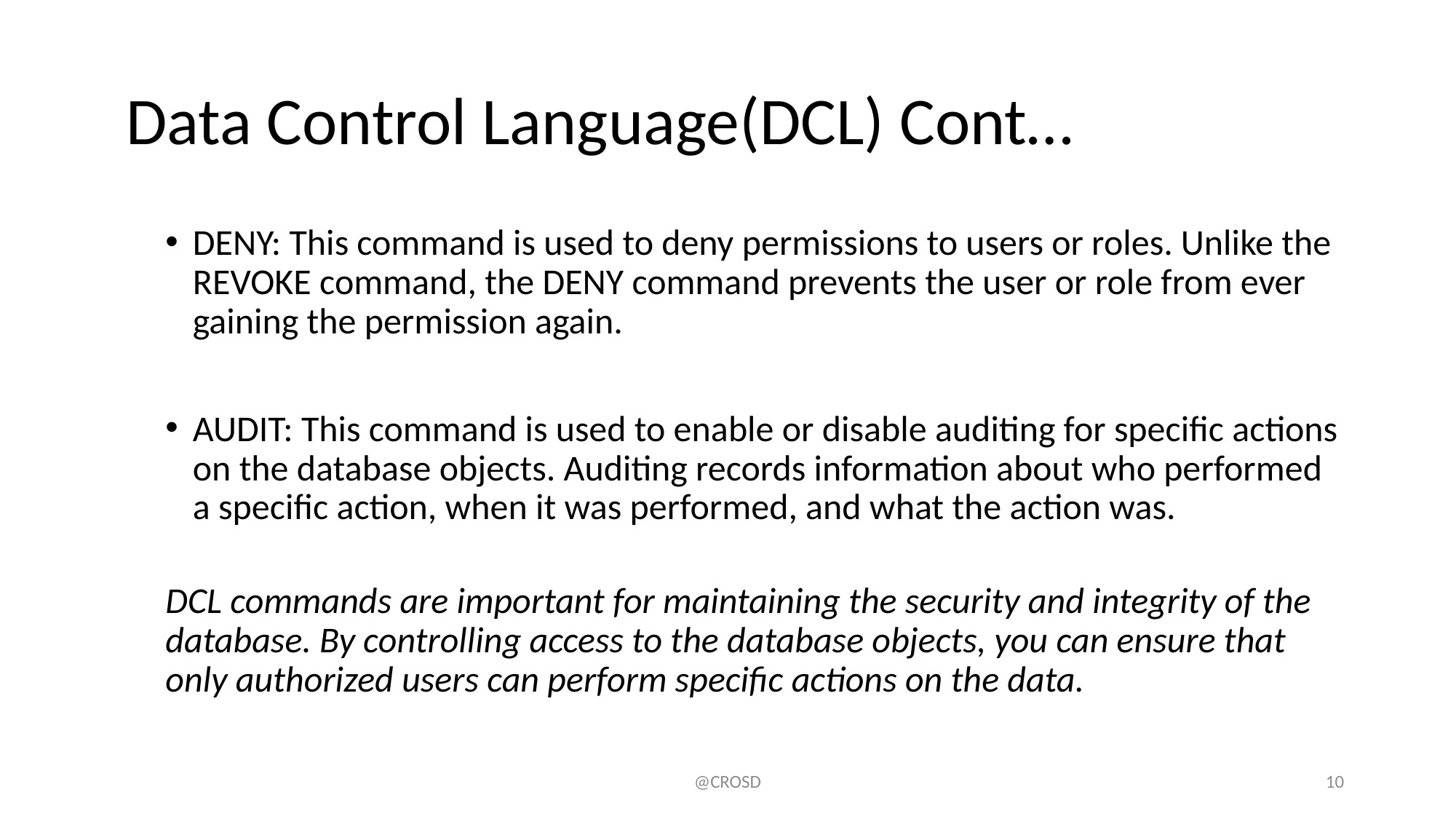

# Data Control Language(DCL) Cont…
DENY: This command is used to deny permissions to users or roles. Unlike the REVOKE command, the DENY command prevents the user or role from ever gaining the permission again.

AUDIT: This command is used to enable or disable auditing for specific actions on the database objects. Auditing records information about who performed a specific action, when it was performed, and what the action was.

DCL commands are important for maintaining the security and integrity of the database. By controlling access to the database objects, you can ensure that only authorized users can perform specific actions on the data.
@CROSD
10